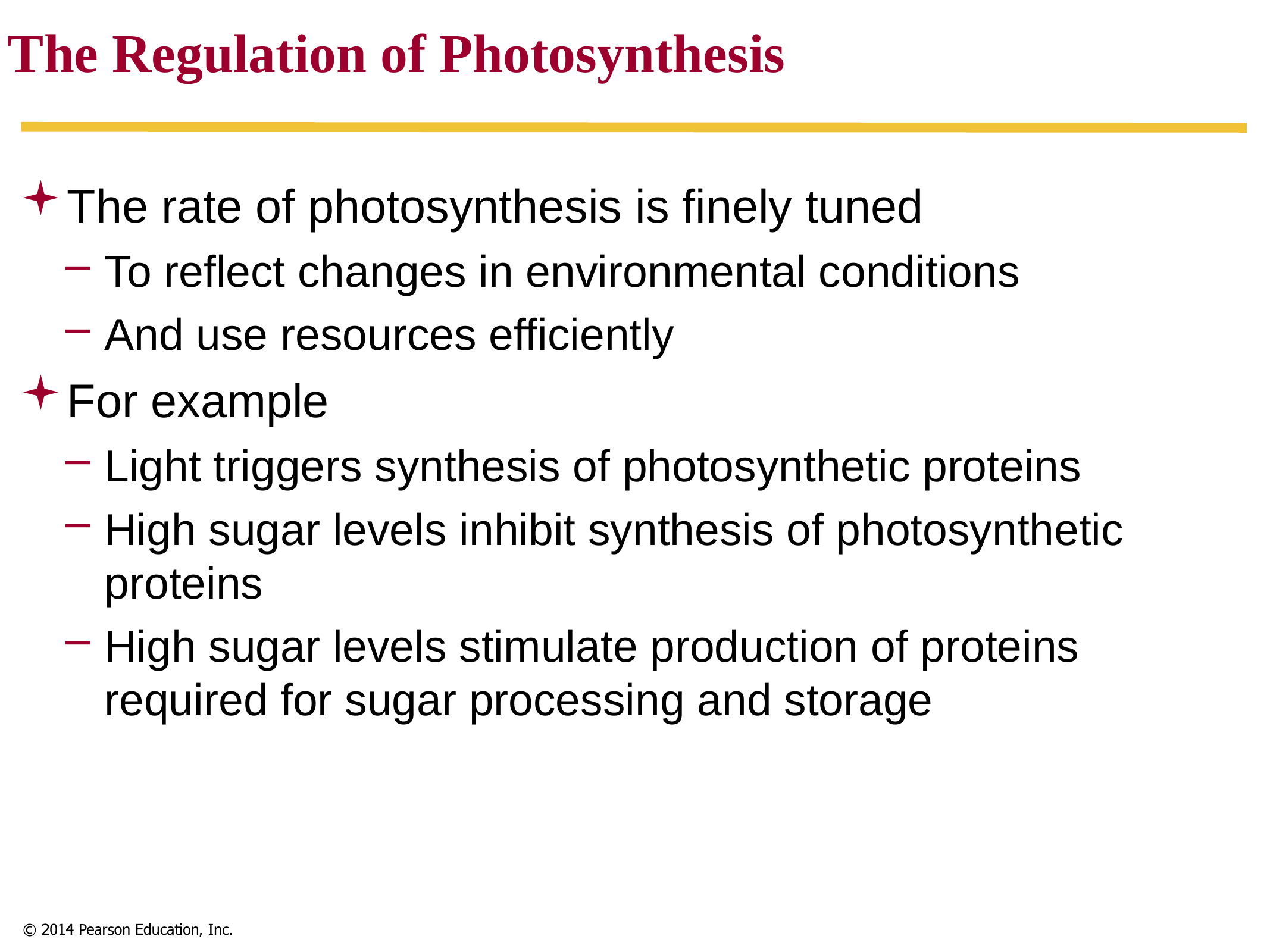

The Regulation of Photosynthesis

The rate of photosynthesis is finely tuned
To reflect changes in environmental conditions
And use resources efficiently
For example
Light triggers synthesis of photosynthetic proteins
High sugar levels inhibit synthesis of photosynthetic proteins
High sugar levels stimulate production of proteins required for sugar processing and storage